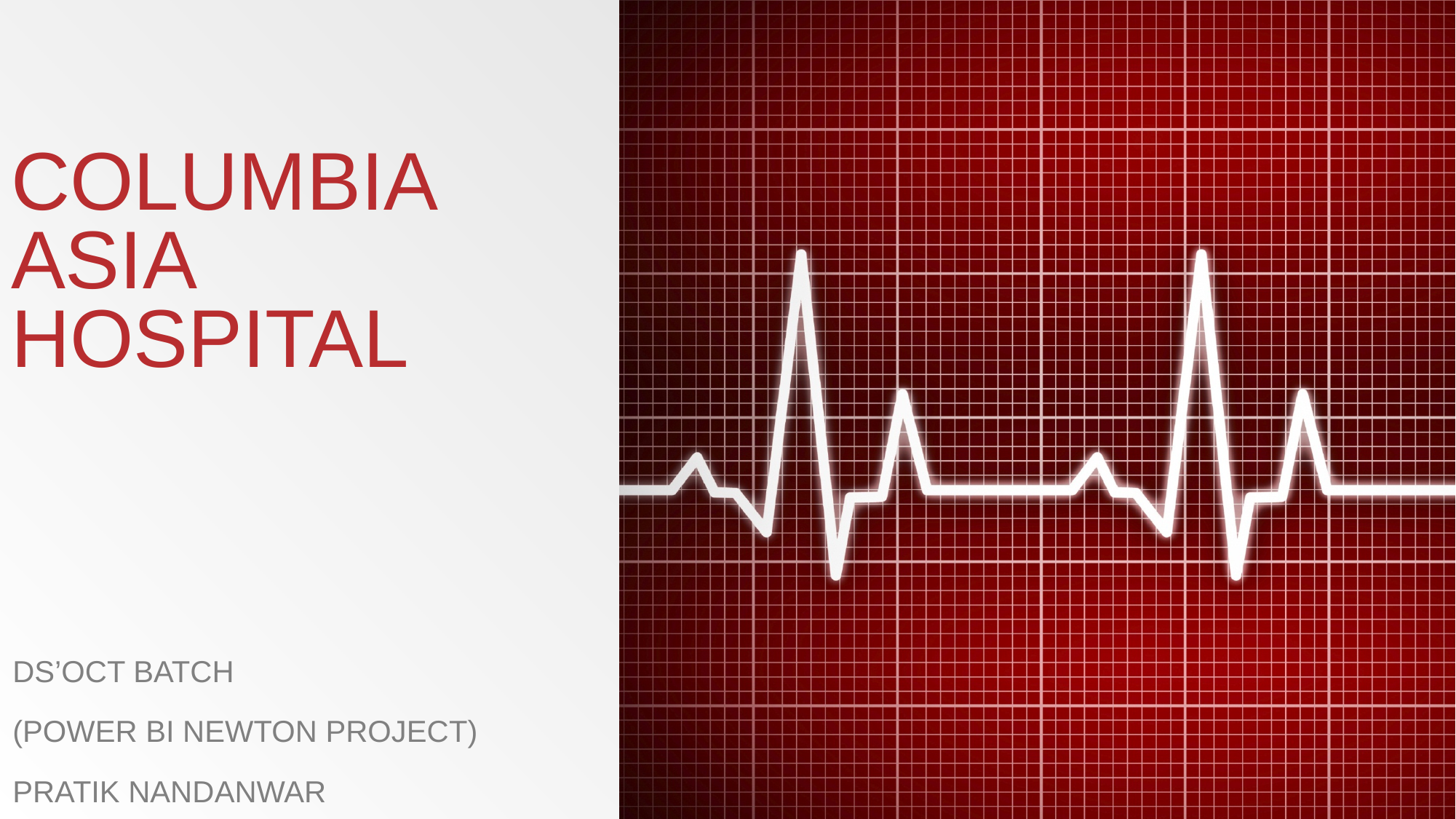

# COLUMBIA ASIA HOSPITAL
DS’OCT BATCH
(power bi newton project)
Pratik nANdanwar